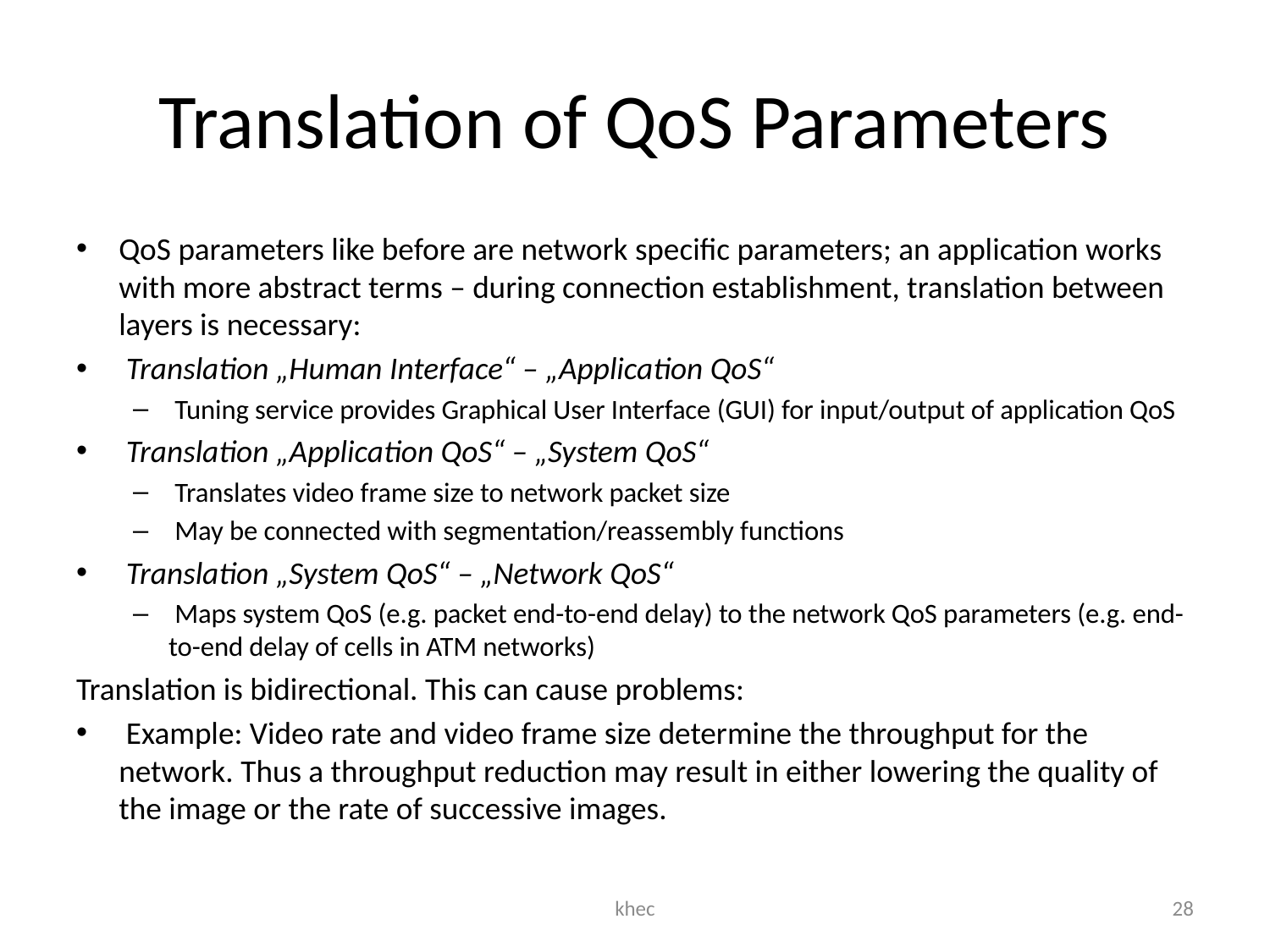

# Translation of QoS Parameters
QoS parameters like before are network specific parameters; an application works with more abstract terms – during connection establishment, translation between layers is necessary:
 Translation „Human Interface“ – „Application QoS“
 Tuning service provides Graphical User Interface (GUI) for input/output of application QoS
 Translation „Application QoS“ – „System QoS“
 Translates video frame size to network packet size
 May be connected with segmentation/reassembly functions
 Translation „System QoS“ – „Network QoS“
 Maps system QoS (e.g. packet end-to-end delay) to the network QoS parameters (e.g. end-to-end delay of cells in ATM networks)
Translation is bidirectional. This can cause problems:
 Example: Video rate and video frame size determine the throughput for the network. Thus a throughput reduction may result in either lowering the quality of the image or the rate of successive images.
khec
28